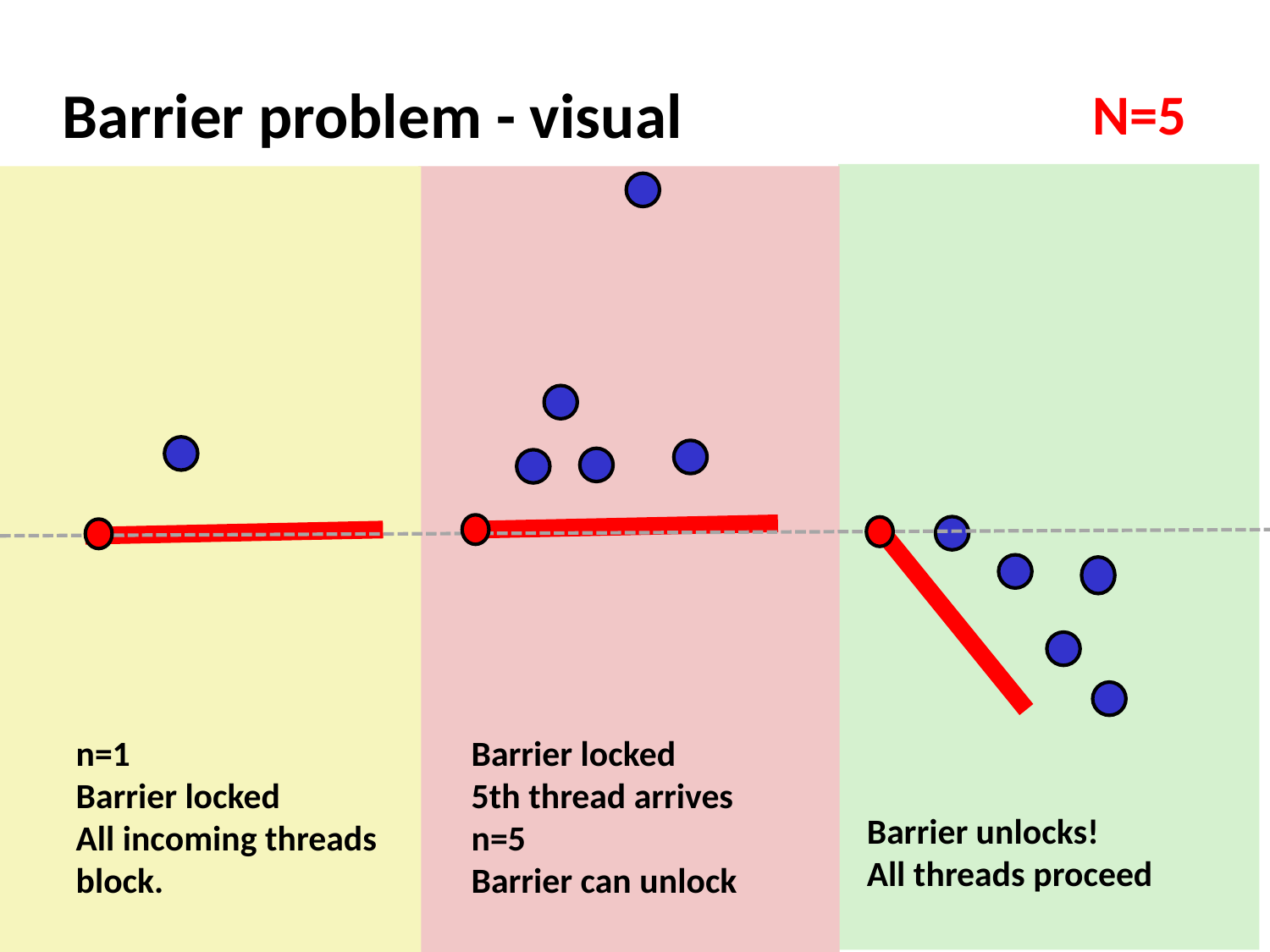

# Barrier problem - visual
N=5

Barrier locked
5th thread arrives
n=5
Barrier can unlock
n=1
Barrier locked
All incoming threads block.
Barrier unlocks!
All threads proceed